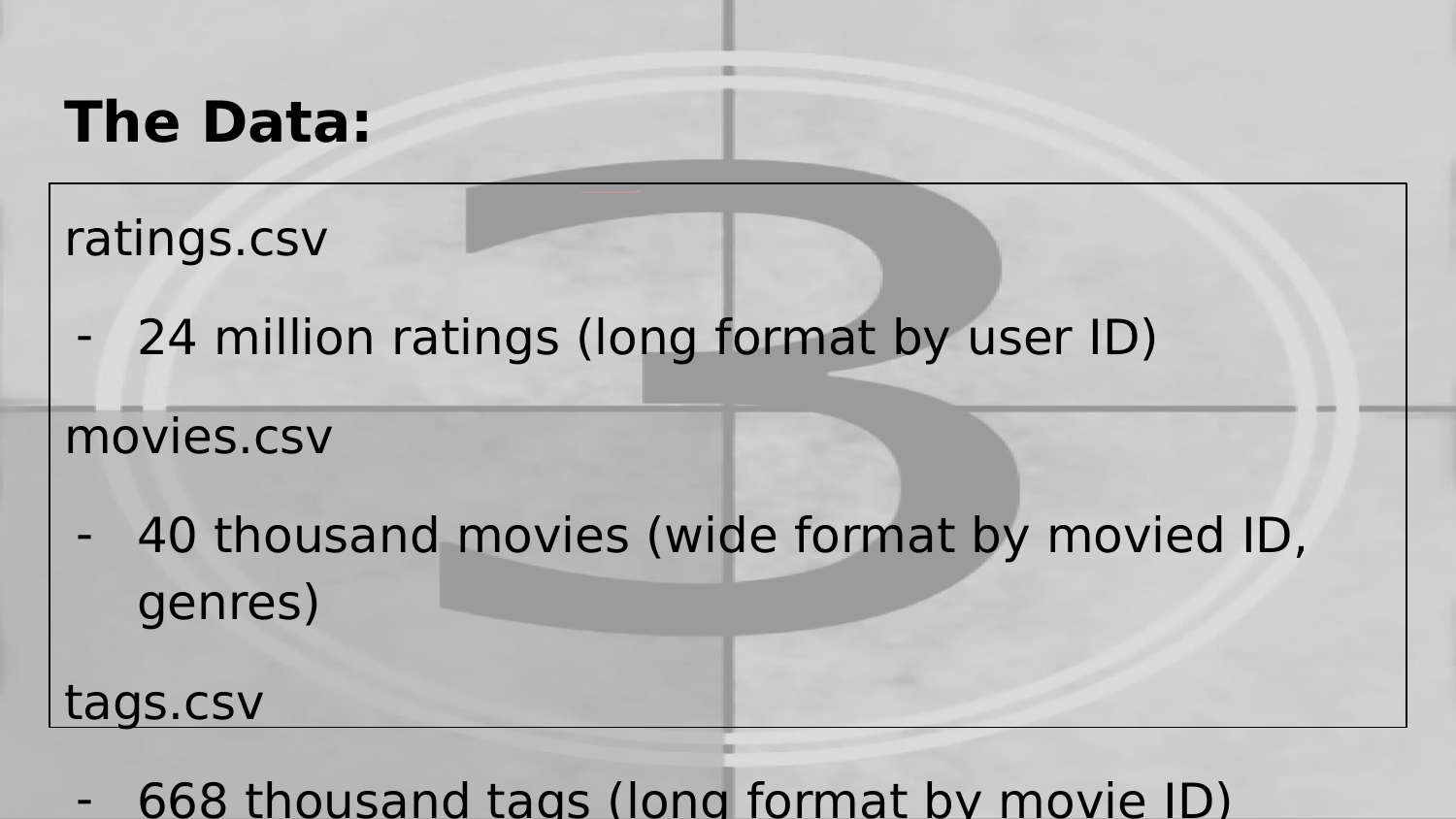

# The Data:
ratings.csv
24 million ratings (long format by user ID)
movies.csv
40 thousand movies (wide format by movied ID, genres)
tags.csv
668 thousand tags (long format by movie ID)